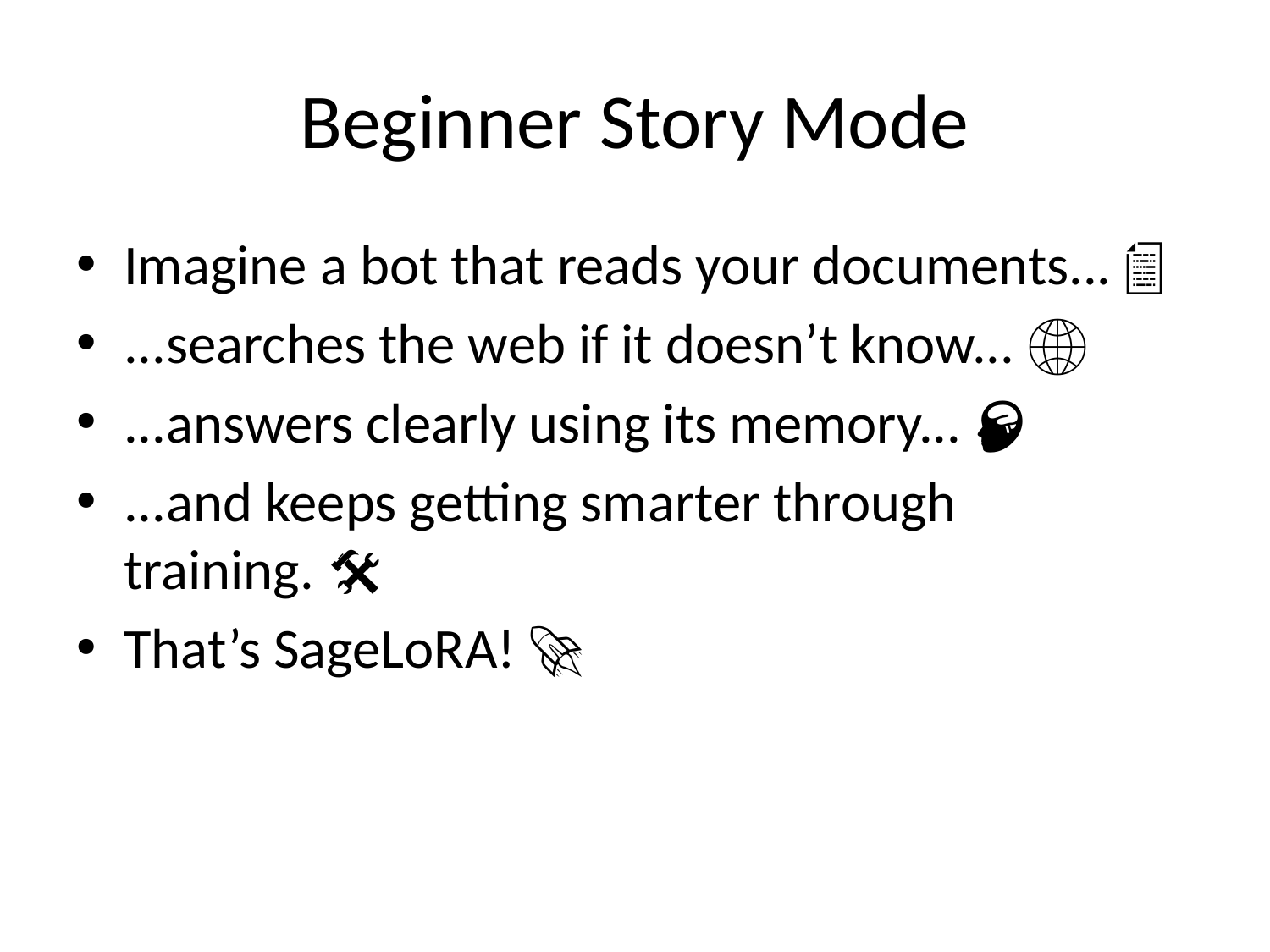

# Beginner Story Mode
Imagine a bot that reads your documents... 📄
...searches the web if it doesn’t know... 🌐
...answers clearly using its memory... 🧠
...and keeps getting smarter through training. 🛠️
That’s SageLoRA! 🚀